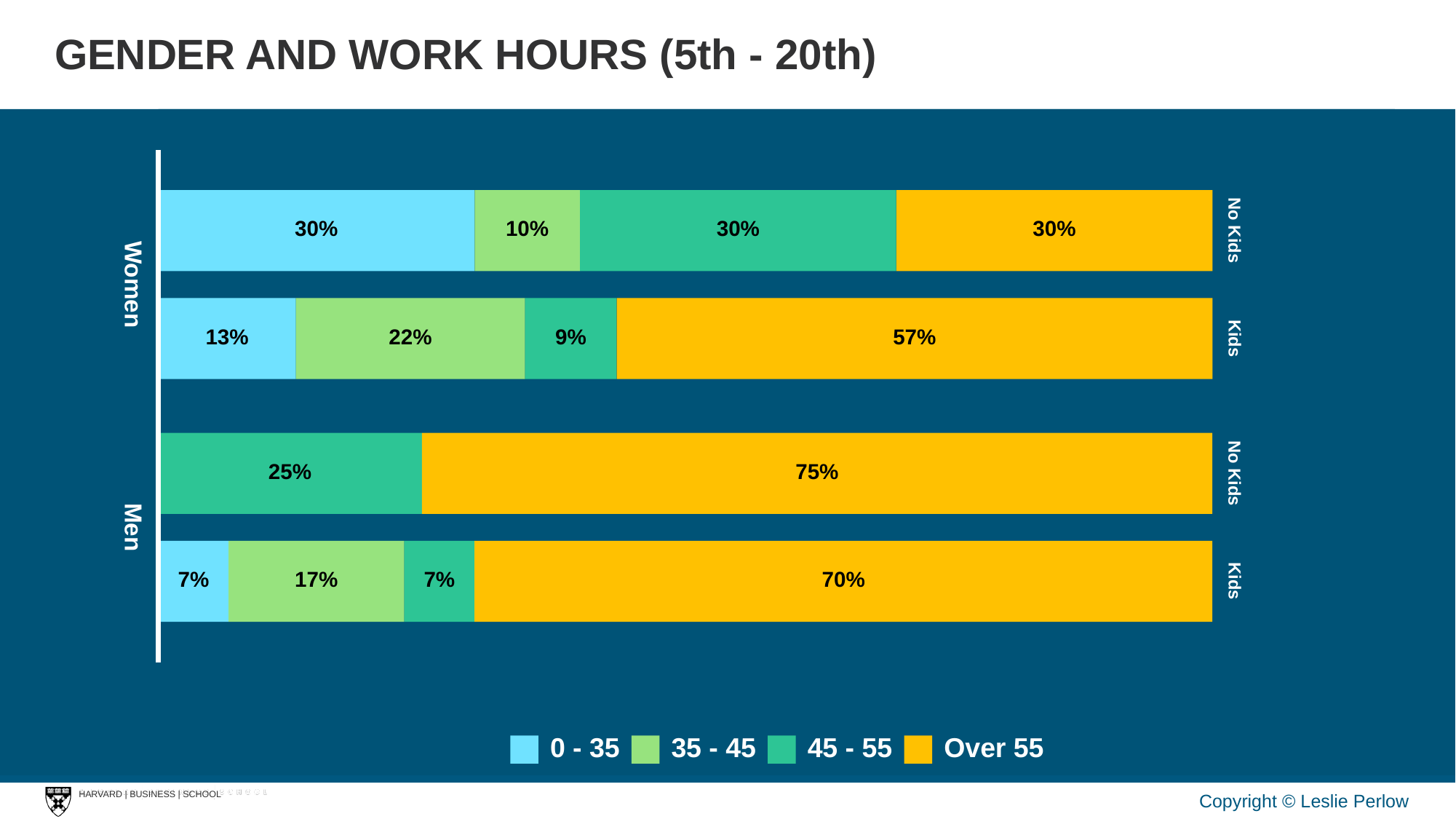

# GENDER AND WORK HOURS (5th - 20th)

30%
10%
30%
30%
No Kids
Women

13%
22%
9%
57%
Kids

25%
75%
No Kids
Men

7%
17%
7%
70%
Kids

Over 55
0 - 35
35 - 45
45 - 55